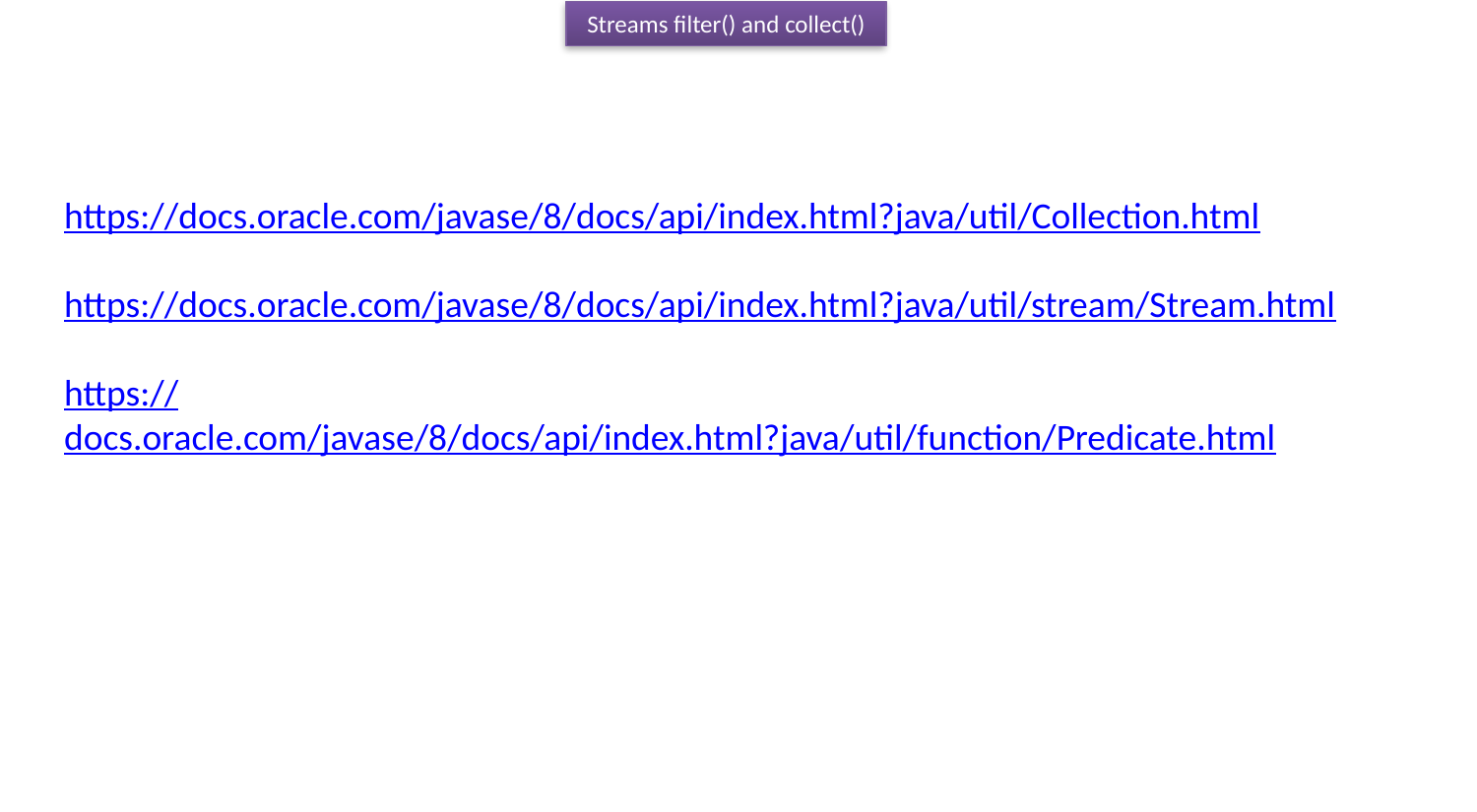

Streams filter() and collect()

https://docs.oracle.com/javase/8/docs/api/index.html?java/util/Collection.html

https://docs.oracle.com/javase/8/docs/api/index.html?java/util/stream/Stream.html

https://docs.oracle.com/javase/8/docs/api/index.html?java/util/function/Predicate.html